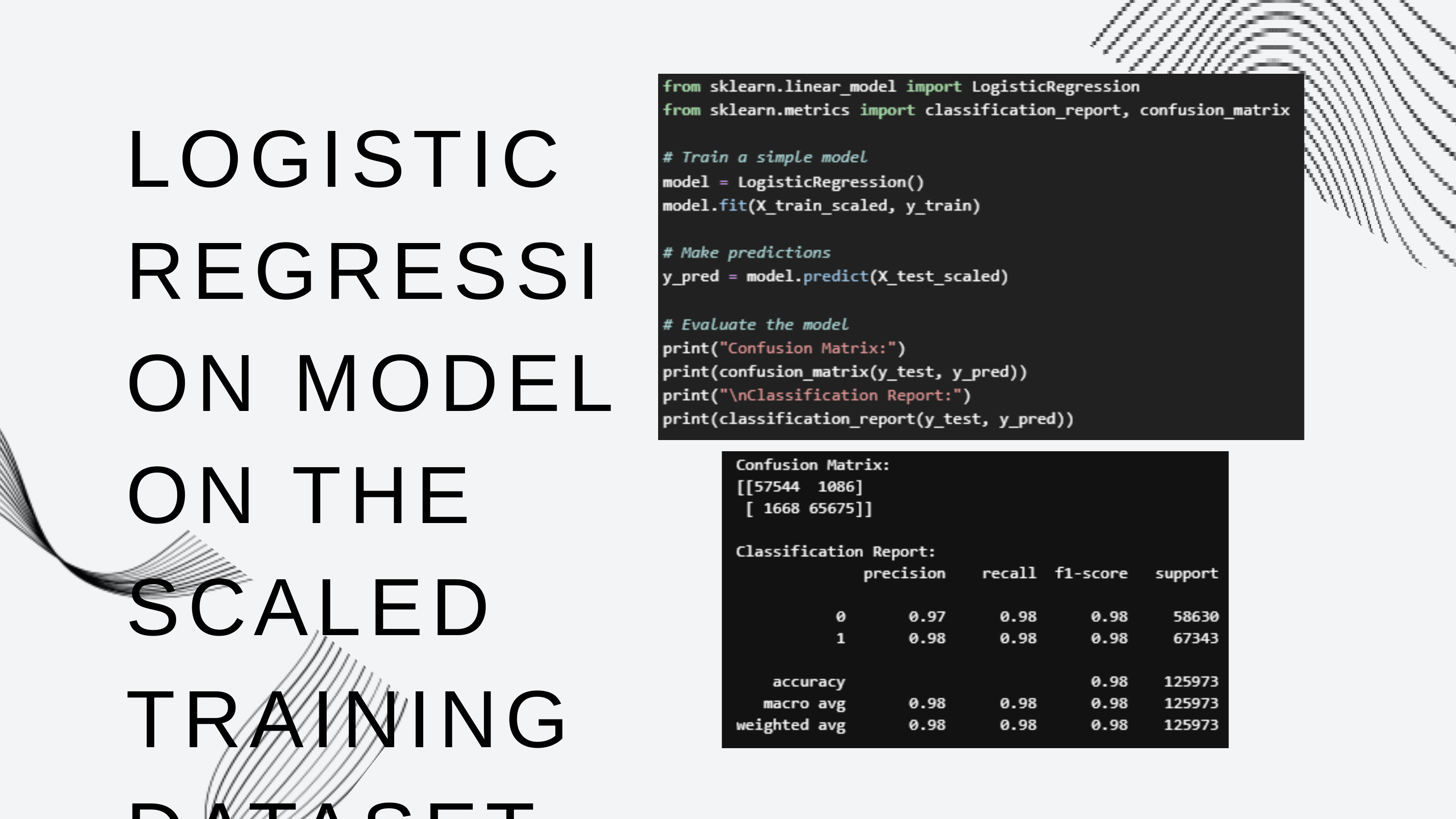

LOGISTIC REGRESSION MODEL ON THE SCALED TRAINING DATASET